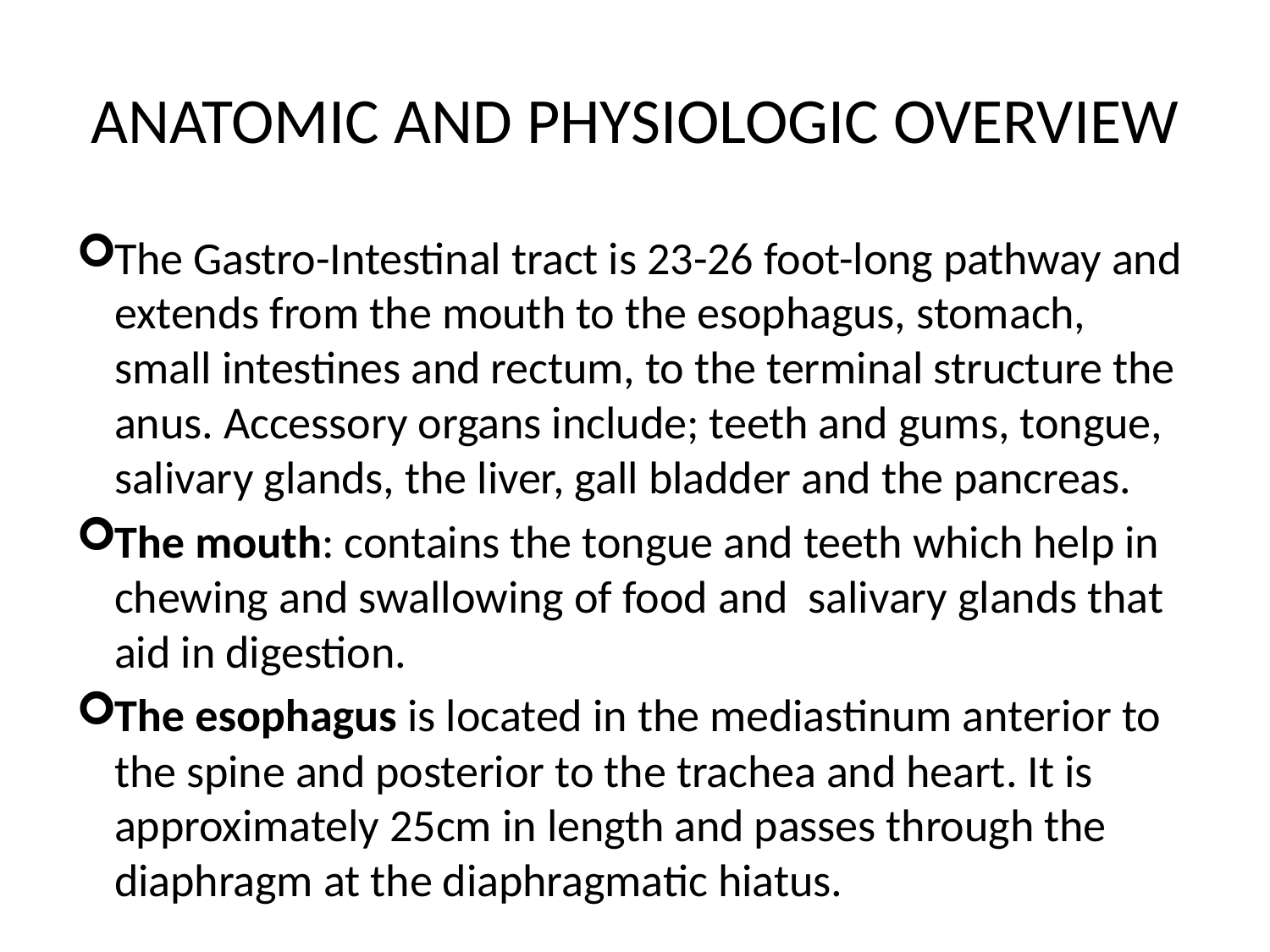

# ANATOMIC AND PHYSIOLOGIC OVERVIEW
The Gastro-Intestinal tract is 23-26 foot-long pathway and extends from the mouth to the esophagus, stomach, small intestines and rectum, to the terminal structure the anus. Accessory organs include; teeth and gums, tongue, salivary glands, the liver, gall bladder and the pancreas.
The mouth: contains the tongue and teeth which help in chewing and swallowing of food and  salivary glands that aid in digestion.
The esophagus is located in the mediastinum anterior to the spine and posterior to the trachea and heart. It is approximately 25cm in length and passes through the diaphragm at the diaphragmatic hiatus.